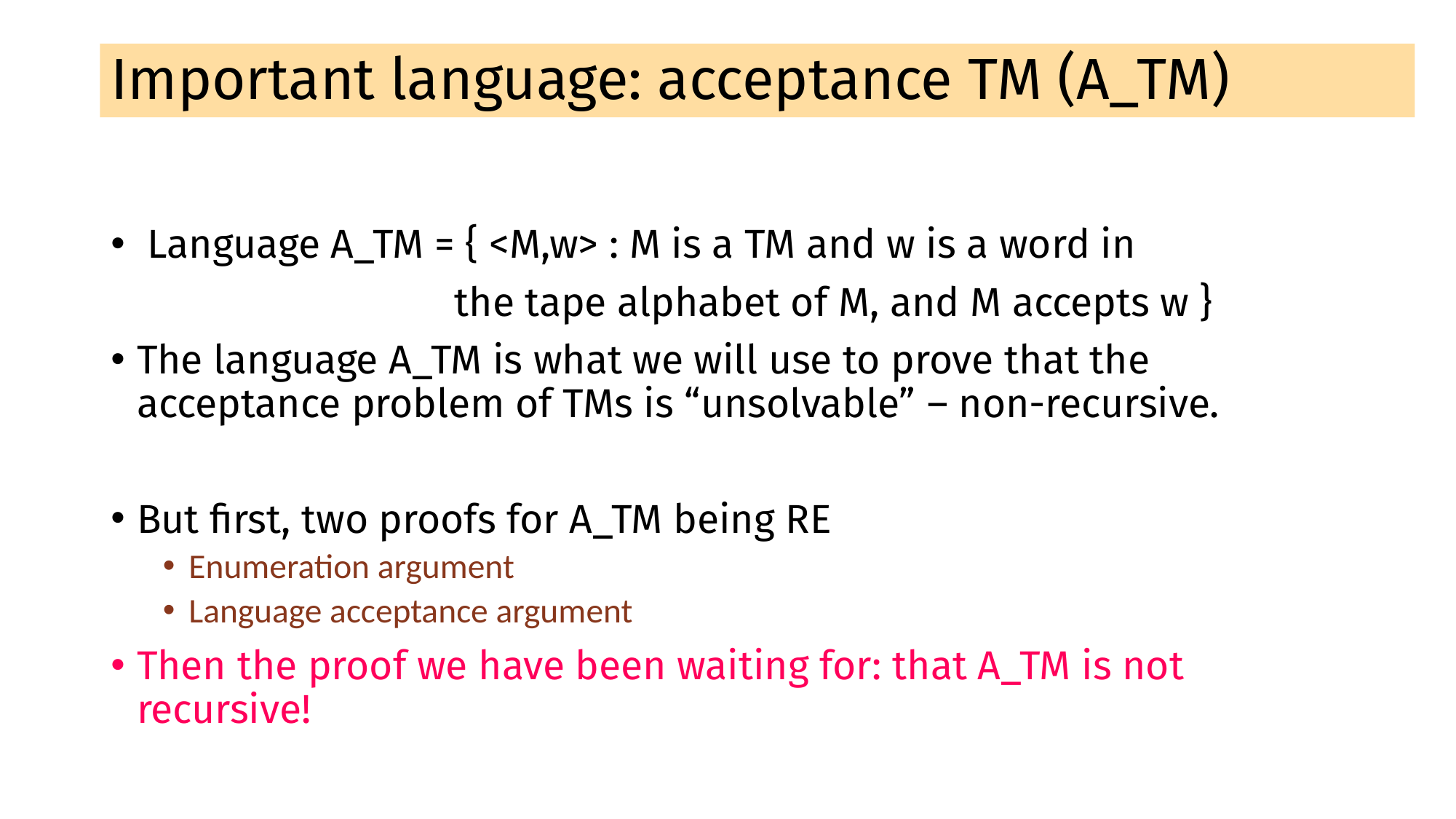

# Important language: acceptance TM (A_TM)
 Language A_TM = { <M,w> : M is a TM and w is a word in
                                the tape alphabet of M, and M accepts w }
The language A_TM is what we will use to prove that the acceptance problem of TMs is “unsolvable” – non-recursive.

But first, two proofs for A_TM being RE
Enumeration argument
Language acceptance argument
Then the proof we have been waiting for: that A_TM is not recursive!